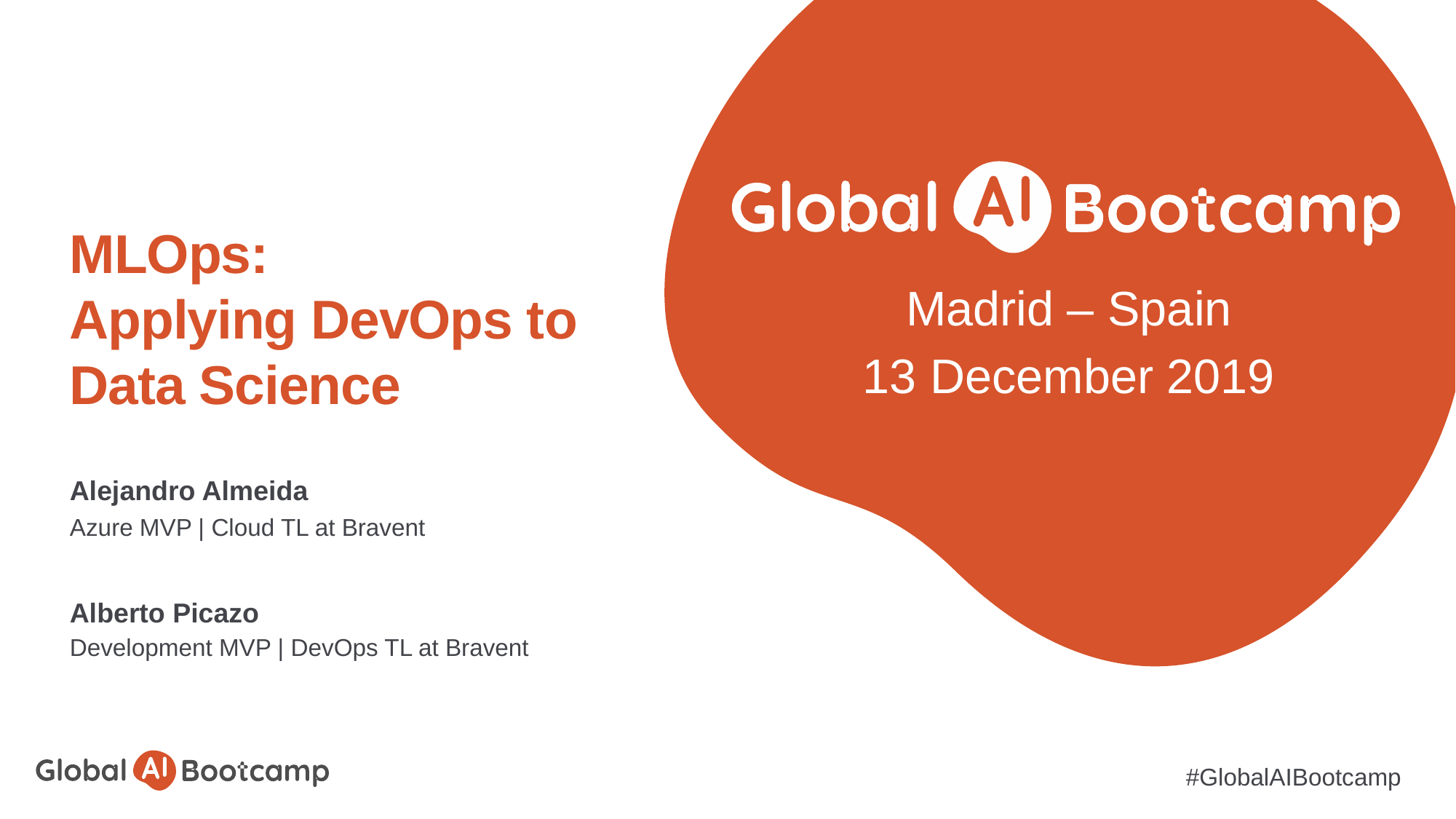

Madrid – Spain
13 December 2019
# MLOps:  Applying DevOps to Data Science
Alejandro Almeida
Azure MVP | Cloud TL at Bravent
Alberto Picazo
Development MVP | DevOps TL at Bravent